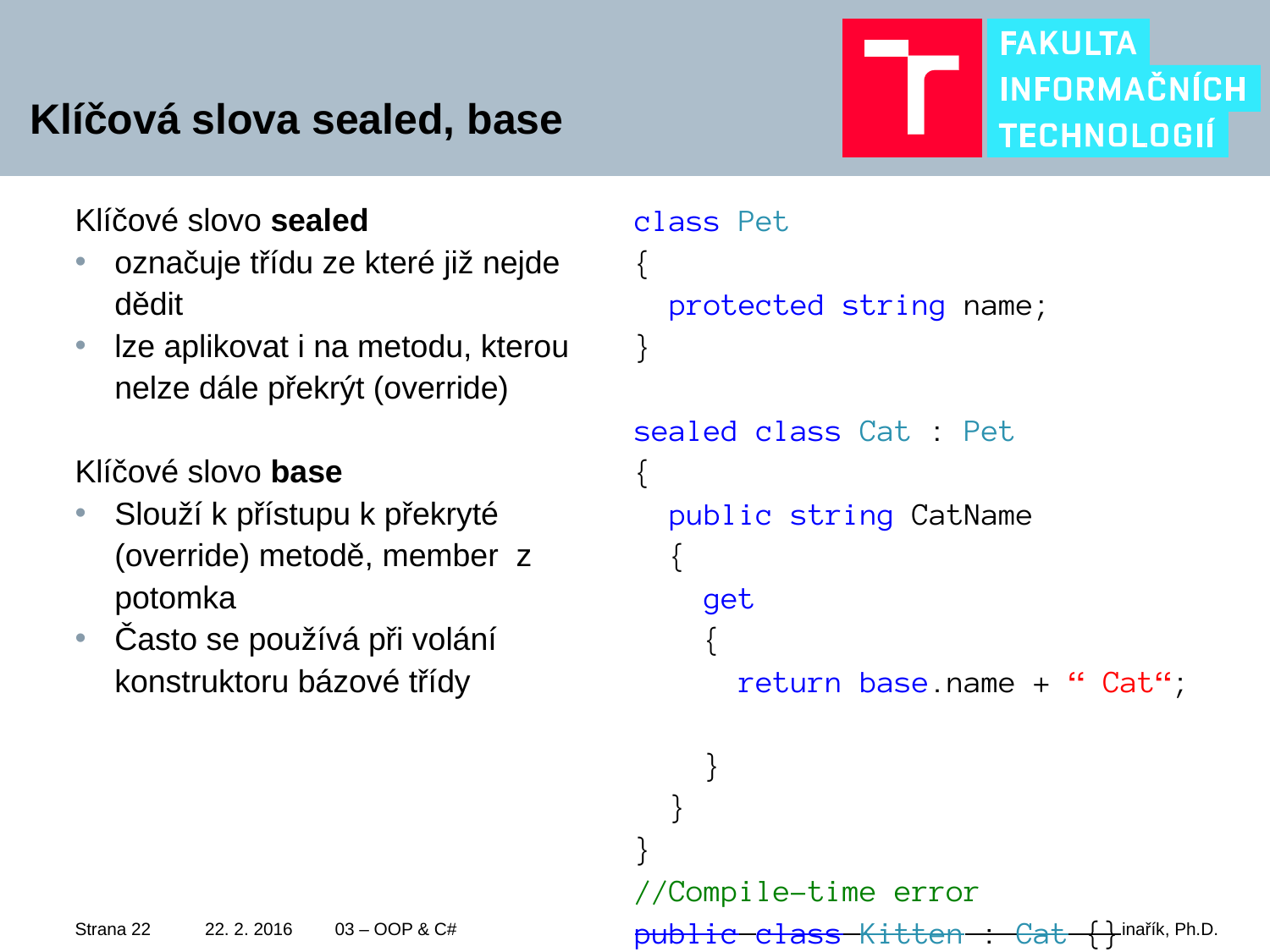

# Klíčová slova sealed, base
Klíčové slovo sealed
označuje třídu ze které již nejde dědit
lze aplikovat i na metodu, kterou nelze dále překrýt (override)

Klíčové slovo base
Slouží k přístupu k překryté (override) metodě, member  z potomka
Často se používá při volání konstruktoru bázové třídy

class Pet
{
  protected string name;
}

sealed class Cat : Pet
{
  public string CatName
  {
    get
    {
      return base.name + “ Cat“;
    }
  }
}
//Compile-time error
public class Kitten : Cat {}